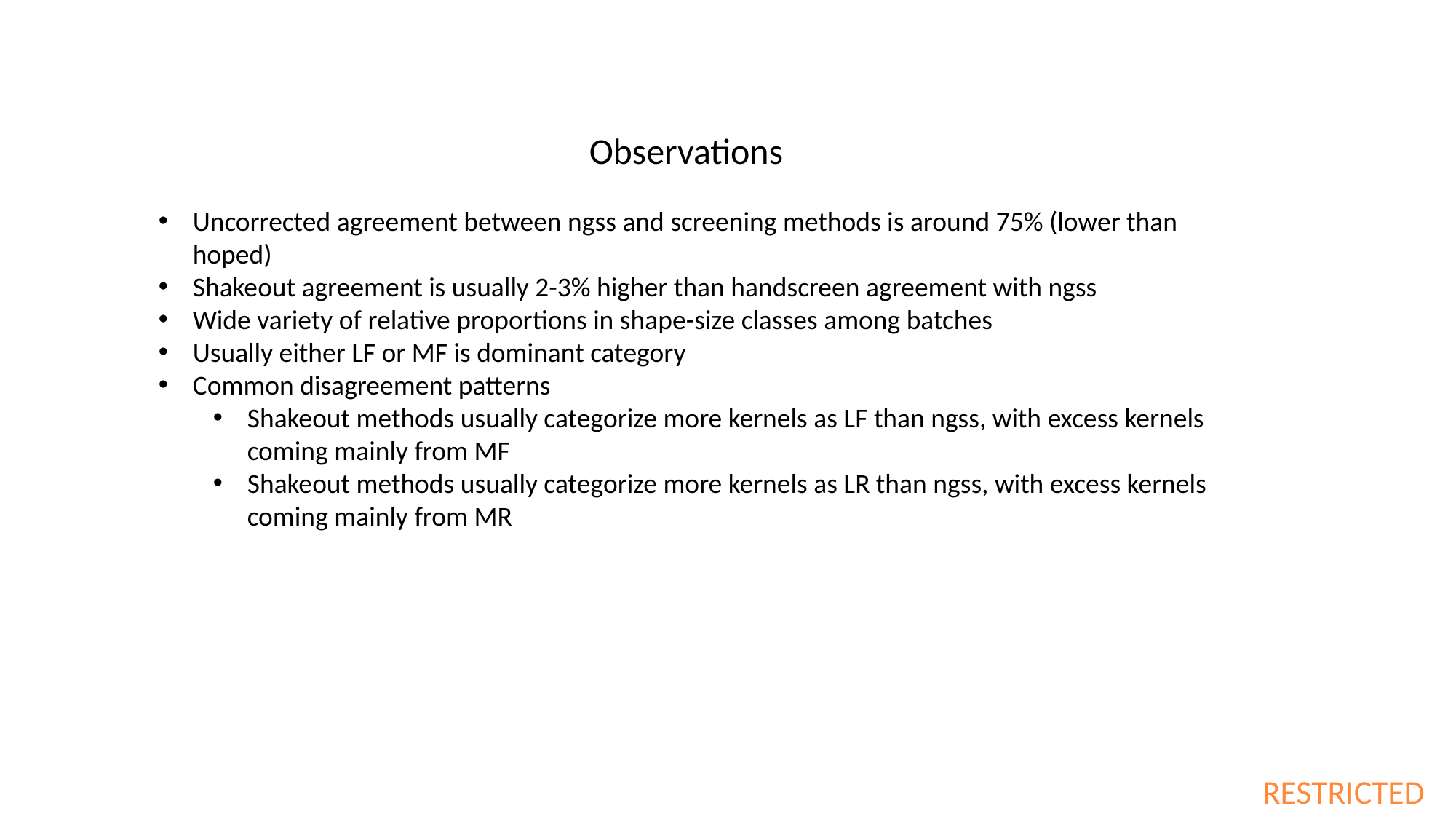

Observations

Uncorrected agreement between ngss and screening methods is around 75% (lower than hoped)
Shakeout agreement is usually 2-3% higher than handscreen agreement with ngss
Wide variety of relative proportions in shape-size classes among batches
Usually either LF or MF is dominant category
Common disagreement patterns
Shakeout methods usually categorize more kernels as LF than ngss, with excess kernels coming mainly from MF
Shakeout methods usually categorize more kernels as LR than ngss, with excess kernels coming mainly from MR